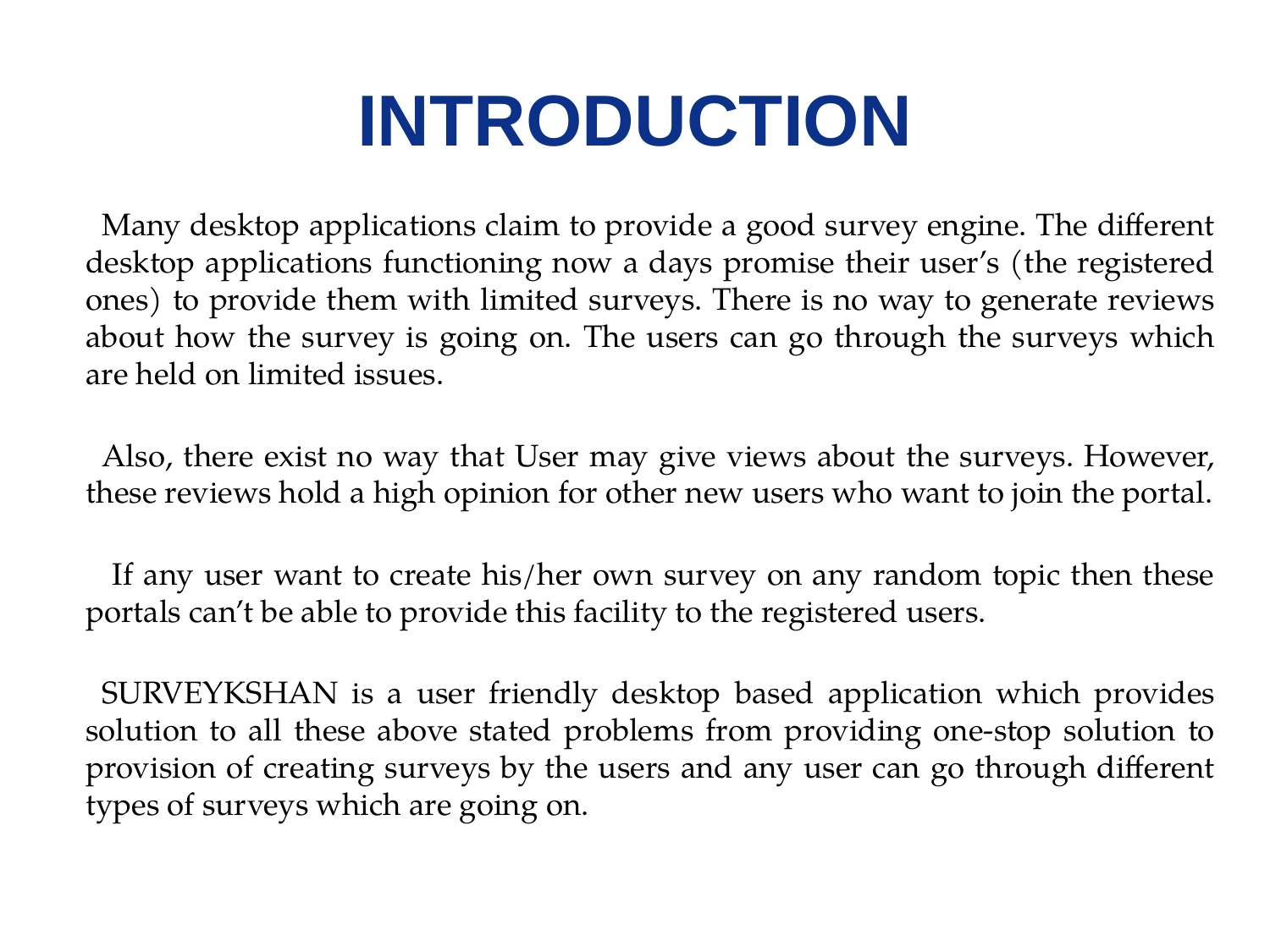

# Introduction
Many desktop applications claim to provide a good survey engine. The different desktop applications functioning now a days promise their user’s (the registered ones) to provide them with limited surveys. There is no way to generate reviews about how the survey is going on. The users can go through the surveys which are held on limited issues.

Also, there exist no way that User may give views about the surveys. However, these reviews hold a high opinion for other new users who want to join the portal.

 If any user want to create his/her own survey on any random topic then these portals can’t be able to provide this facility to the registered users.

SURVEYKSHAN is a user friendly desktop based application which provides solution to all these above stated problems from providing one-stop solution to provision of creating surveys by the users and any user can go through different types of surveys which are going on.